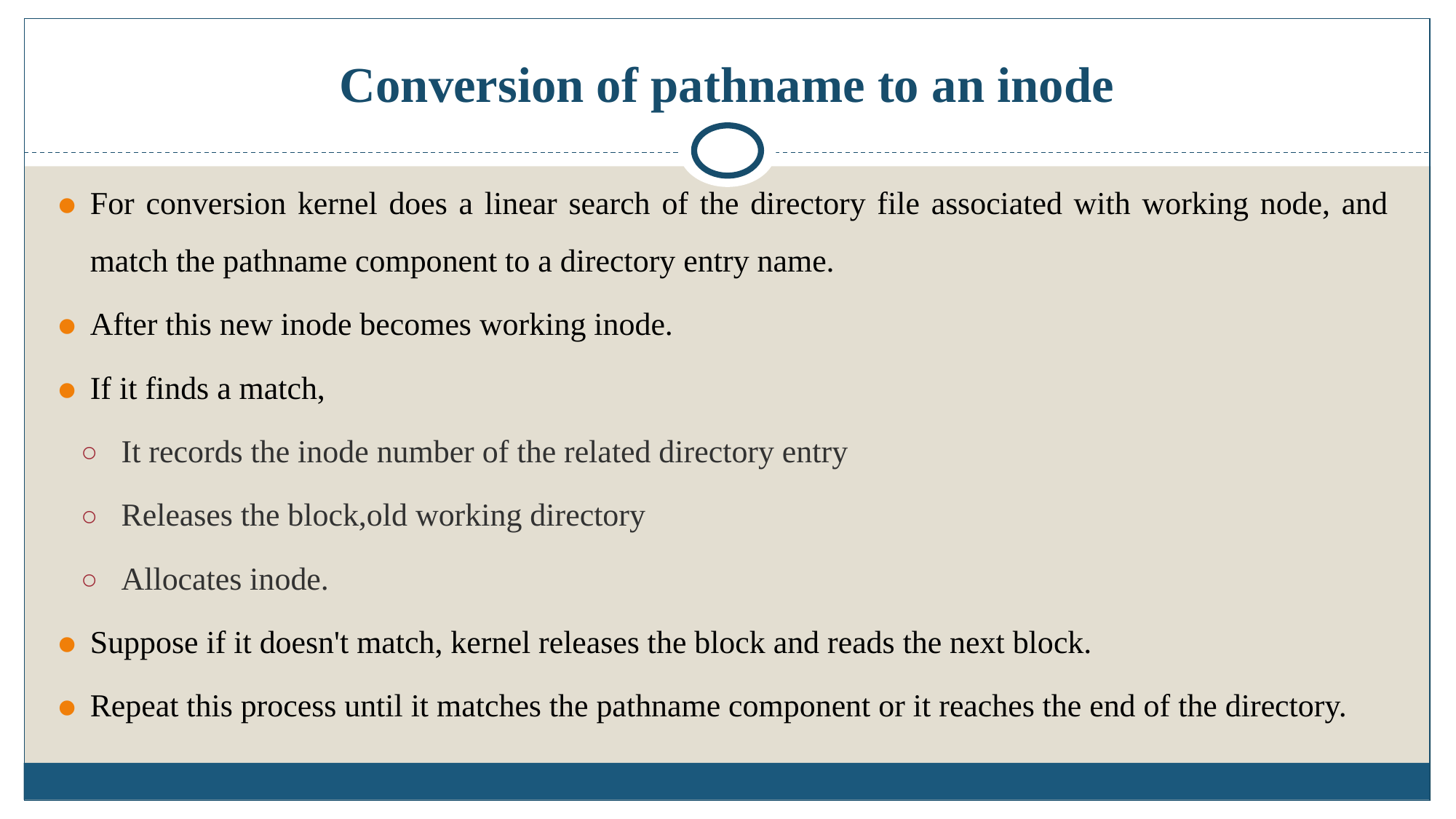

# Conversion of pathname to an inode
For conversion kernel does a linear search of the directory file associated with working node, and match the pathname component to a directory entry name.
After this new inode becomes working inode.
If it finds a match,
It records the inode number of the related directory entry
Releases the block,old working directory
Allocates inode.
Suppose if it doesn't match, kernel releases the block and reads the next block.
Repeat this process until it matches the pathname component or it reaches the end of the directory.